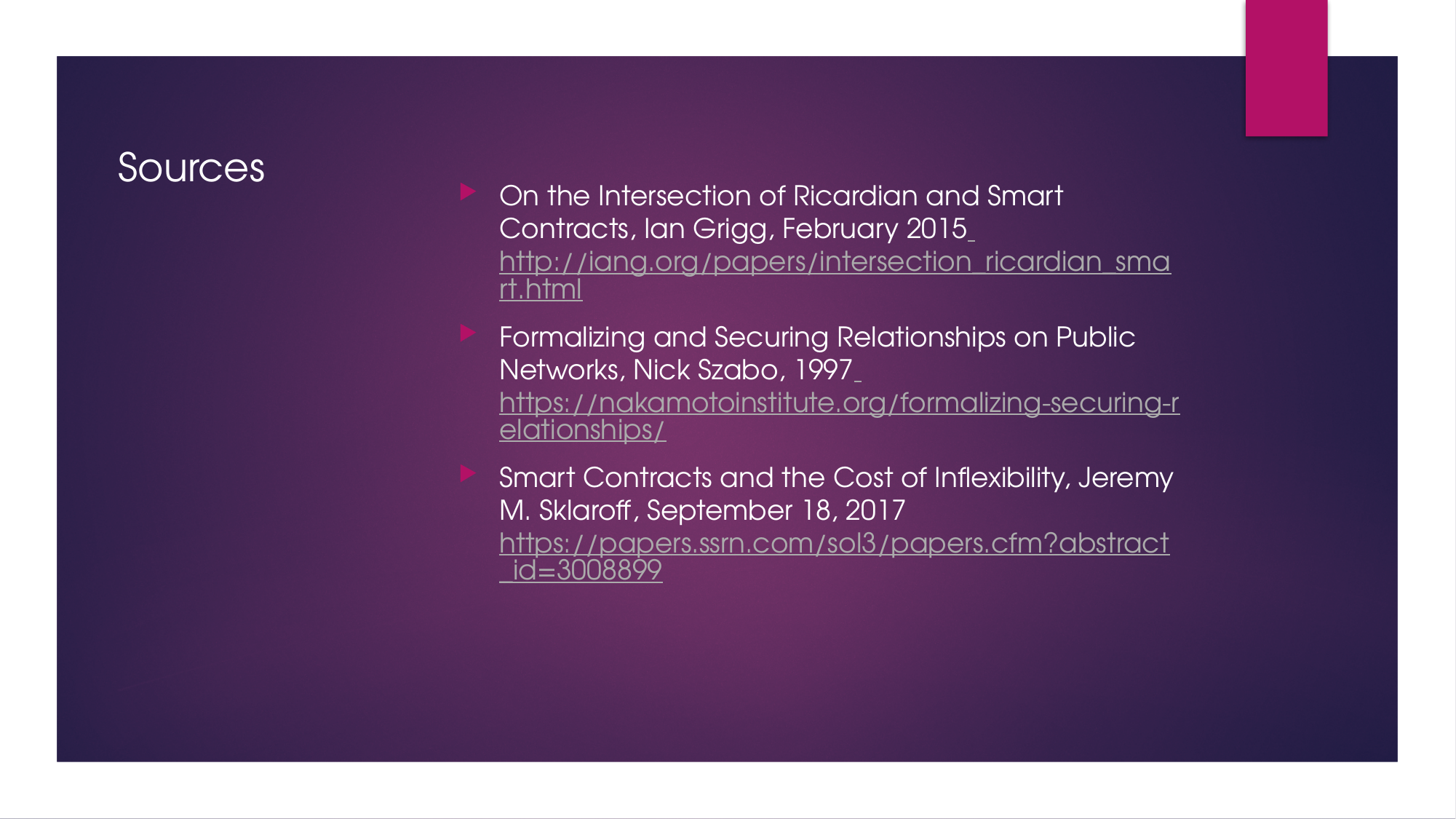

60
# Sources
On the Intersection of Ricardian and Smart Contracts, Ian Grigg, February 2015 http://iang.org/papers/intersection_ricardian_smart.html
Formalizing and Securing Relationships on Public Networks, Nick Szabo, 1997 https://nakamotoinstitute.org/formalizing-securing-relationships/
Smart Contracts and the Cost of Inflexibility, Jeremy M. Sklaroff, September 18, 2017 https://papers.ssrn.com/sol3/papers.cfm?abstract_id=3008899

(c) Gabriel Shapiro – do not copy, modify, reproduce or distribute without permission